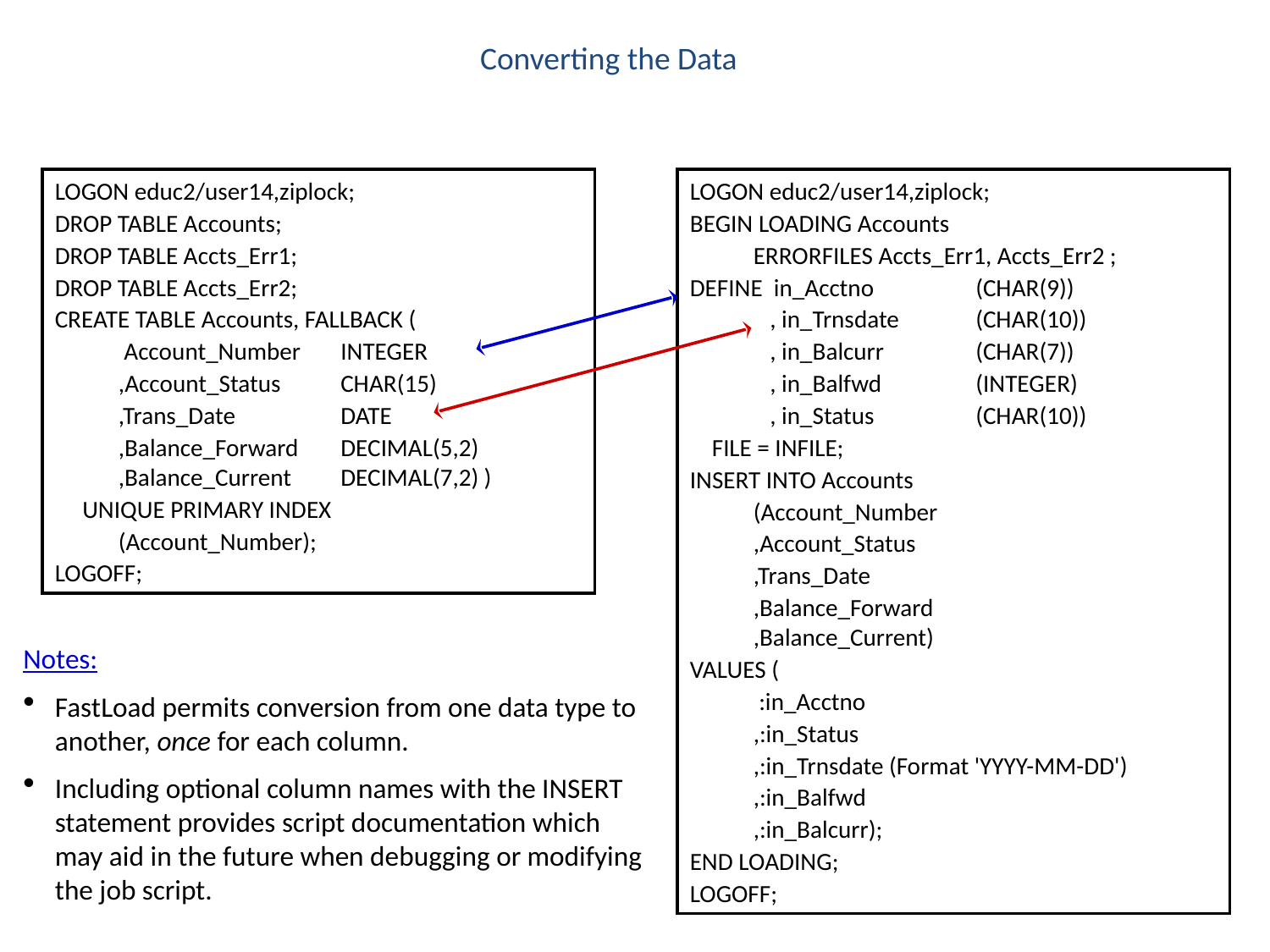

Converting the Data
LOGON educ2/user14,ziplock;
DROP TABLE Accounts;
DROP TABLE Accts_Err1;
DROP TABLE Accts_Err2;
CREATE TABLE Accounts, FALLBACK (
	 Account_Number	INTEGER
	,Account_Status	CHAR(15)
	,Trans_Date	DATE
	,Balance_Forward	DECIMAL(5,2)		,Balance_Current	DECIMAL(7,2) )
     UNIQUE PRIMARY INDEX
	(Account_Number);
LOGOFF;
LOGON educ2/user14,ziplock;
BEGIN LOADING Accounts
	ERRORFILES Accts_Err1, Accts_Err2 ;
DEFINE  in_Acctno	(CHAR(9))
	   , in_Trnsdate	(CHAR(10))
	   , in_Balcurr	(CHAR(7))
	   , in_Balfwd	(INTEGER)
	   , in_Status	(CHAR(10))
    FILE = INFILE;
INSERT INTO Accounts
	(Account_Number
	,Account_Status
	,Trans_Date
	,Balance_Forward		 		,Balance_Current)
VALUES (
	 :in_Acctno
	,:in_Status
	,:in_Trnsdate (Format 'YYYY-MM-DD')
	,:in_Balfwd
	,:in_Balcurr);
END LOADING;
LOGOFF;

Notes:
FastLoad permits conversion from one data type to another, once for each column.
Including optional column names with the INSERT statement provides script documentation which may aid in the future when debugging or modifying the job script.